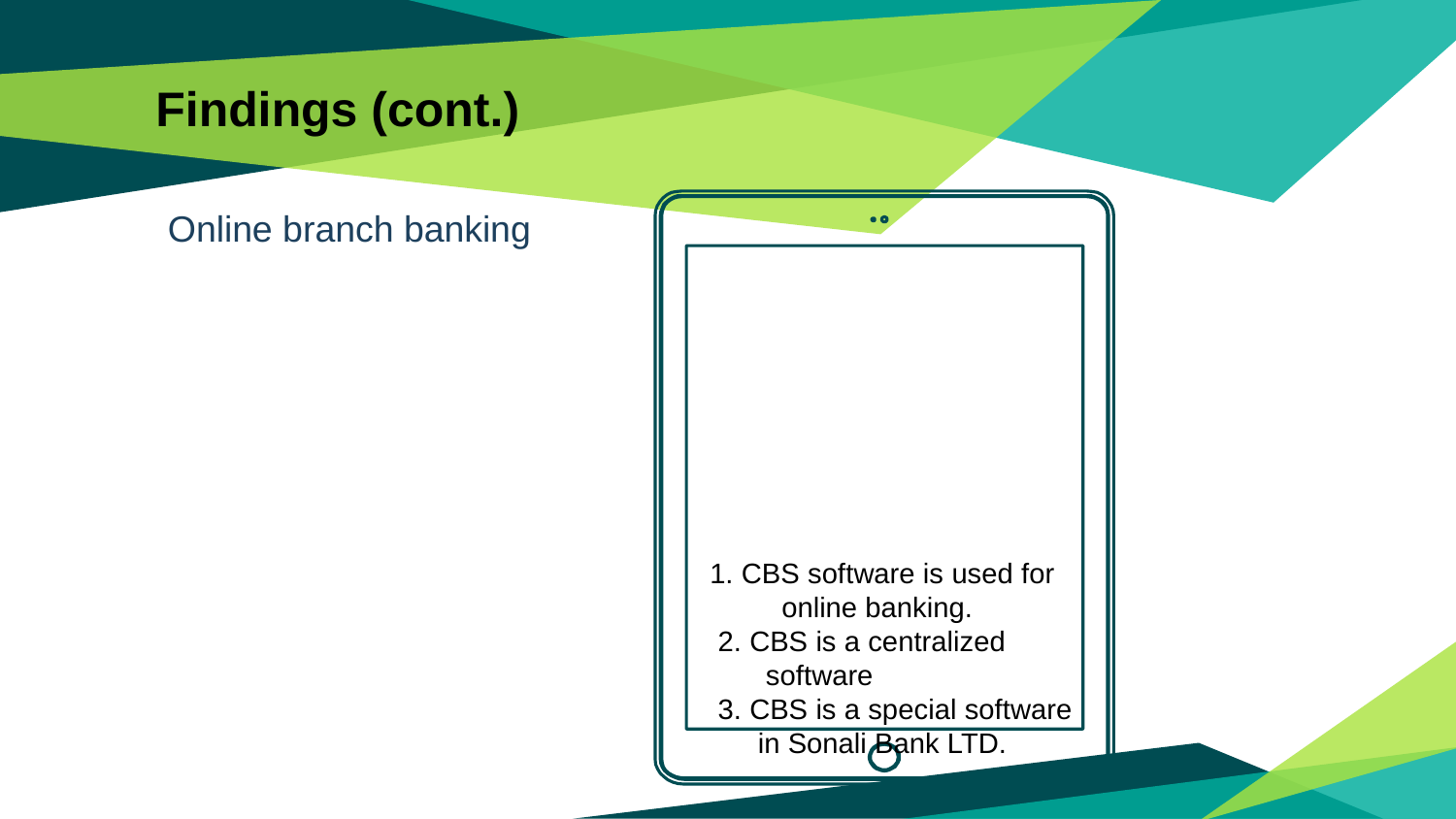

# Findings (cont.)
Online branch banking

     1. CBS software is used for
              online banking.
      2. CBS is a centralized
            software
      3. CBS is a special software
           in Sonali Bank LTD.